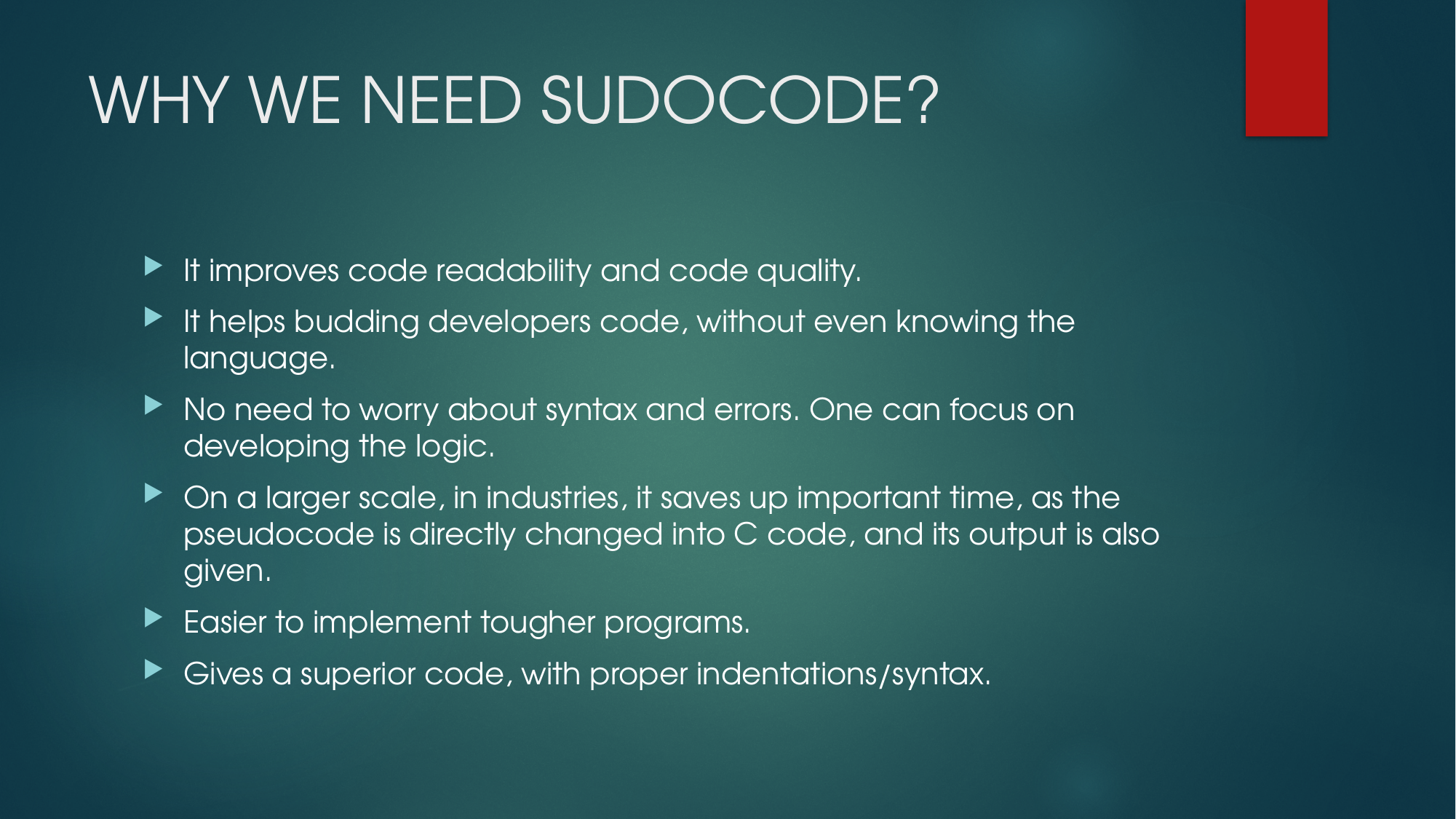

# WHY WE NEED SUDOCODE?
It improves code readability and code quality.
It helps budding developers code, without even knowing the language.
No need to worry about syntax and errors. One can focus on developing the logic.
On a larger scale, in industries, it saves up important time, as the pseudocode is directly changed into C code, and its output is also given.
Easier to implement tougher programs.
Gives a superior code, with proper indentations/syntax.